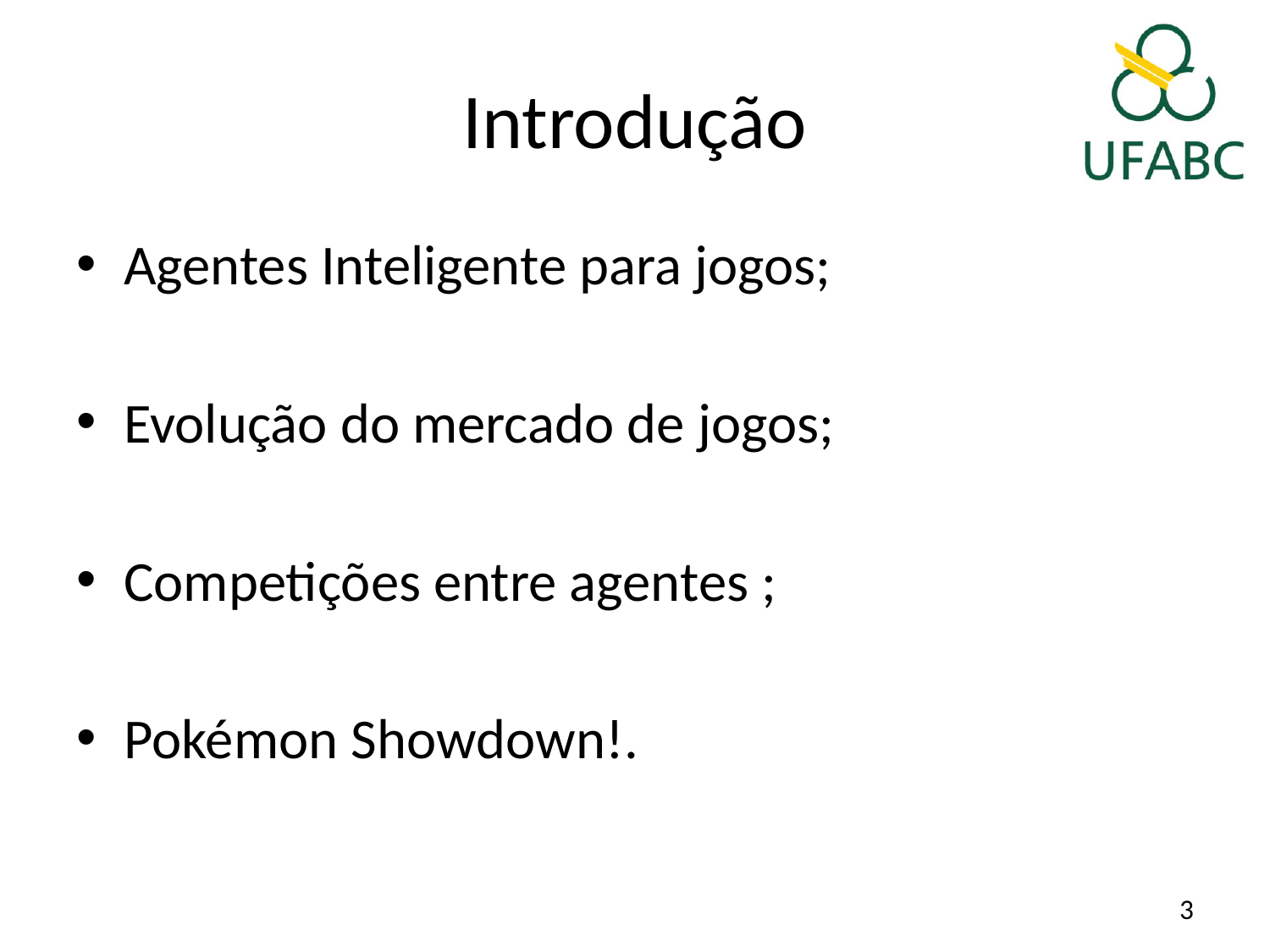

# Introdução
Agentes Inteligente para jogos;

Evolução do mercado de jogos;

Competições entre agentes ;

Pokémon Showdown!.
3